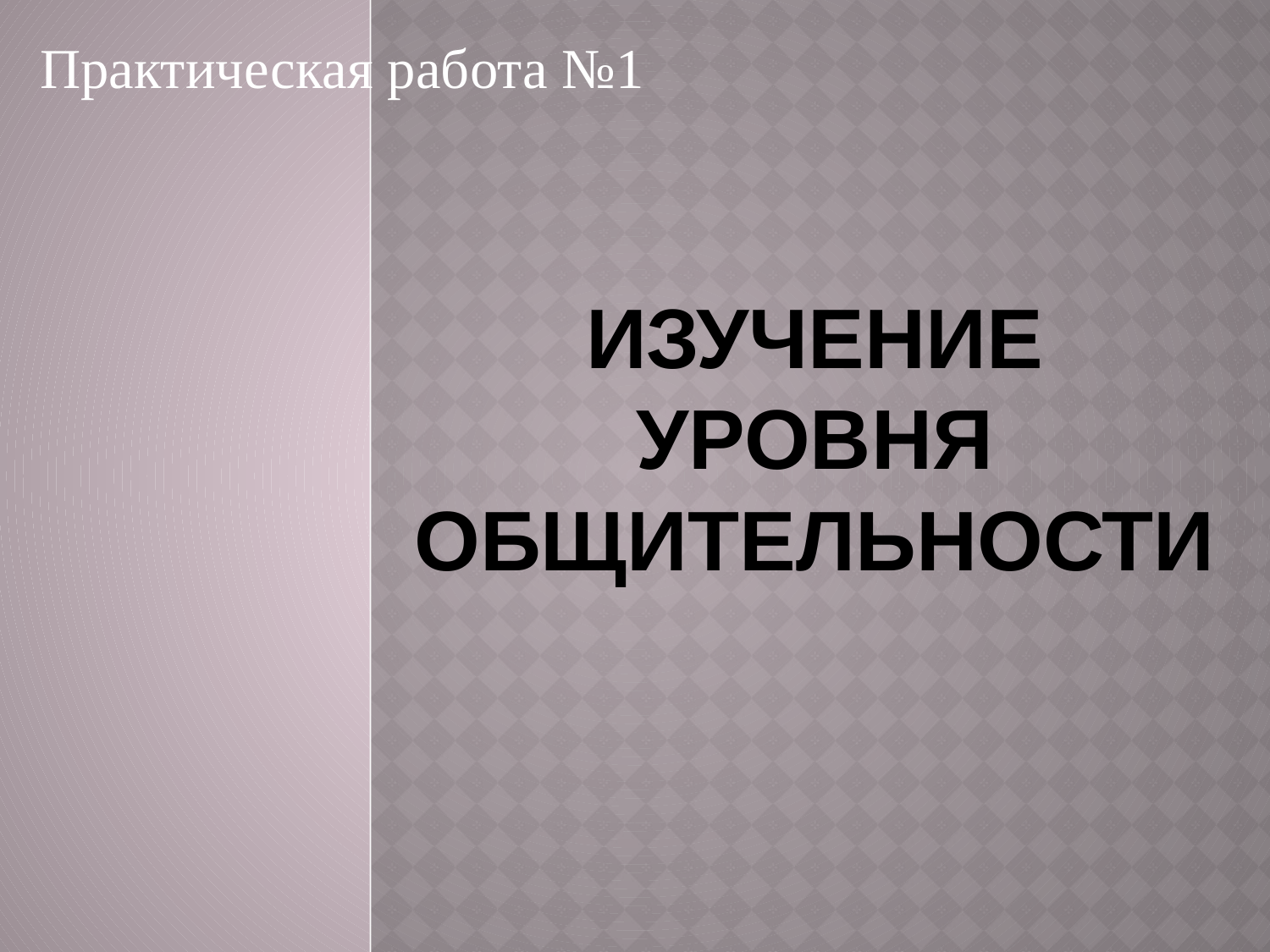

Практическая работа №1
# Изучение уровня общительности